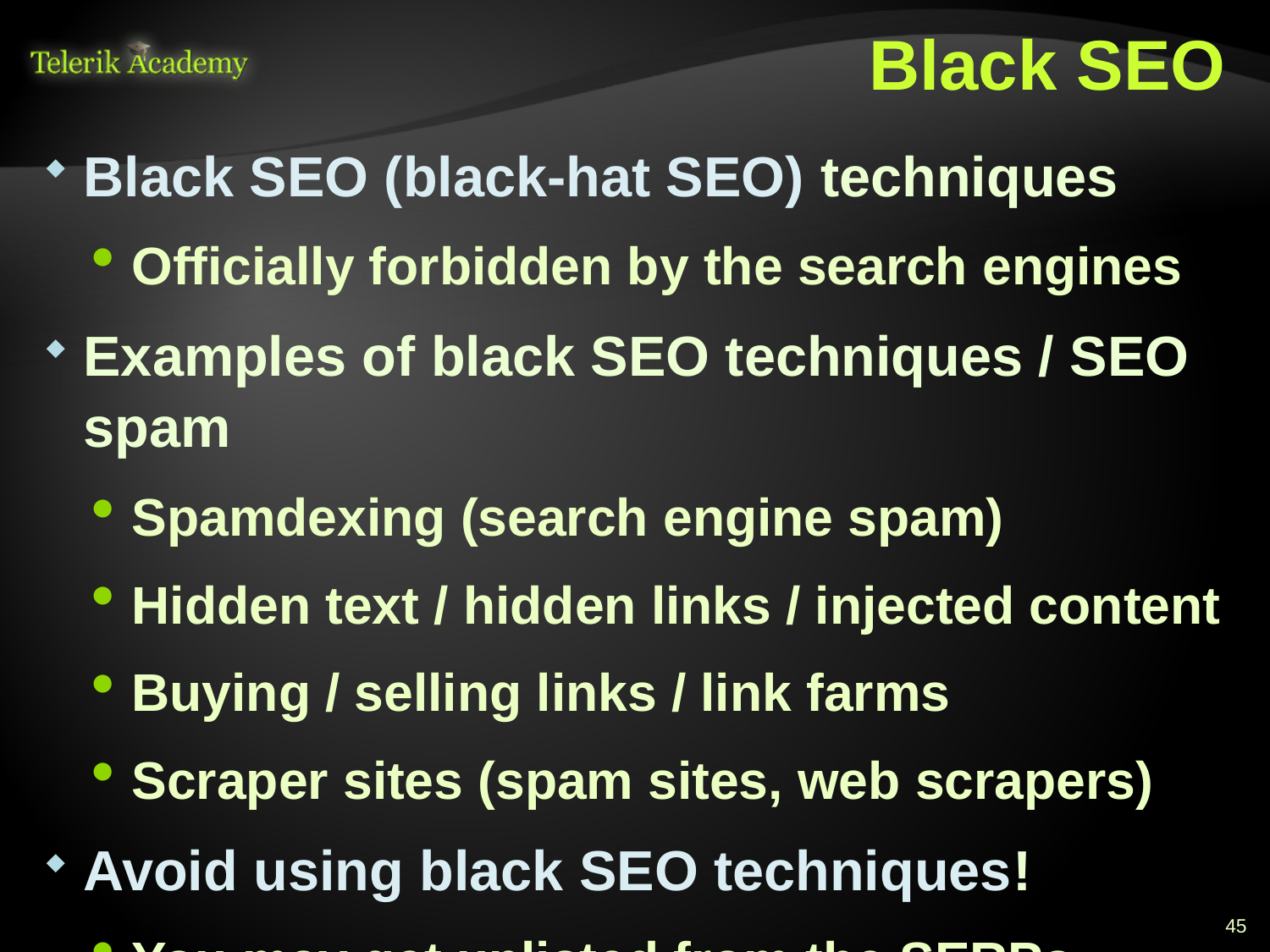

# Black SEO
Black SEO (black-hat SEO) techniques
Officially forbidden by the search engines
Examples of black SEO techniques / SEO spam
Spamdexing (search engine spam)
Hidden text / hidden links / injected content
Buying / selling links / link farms
Scraper sites (spam sites, web scrapers)
Avoid using black SEO techniques!
You may get unlisted from the SERPs
45